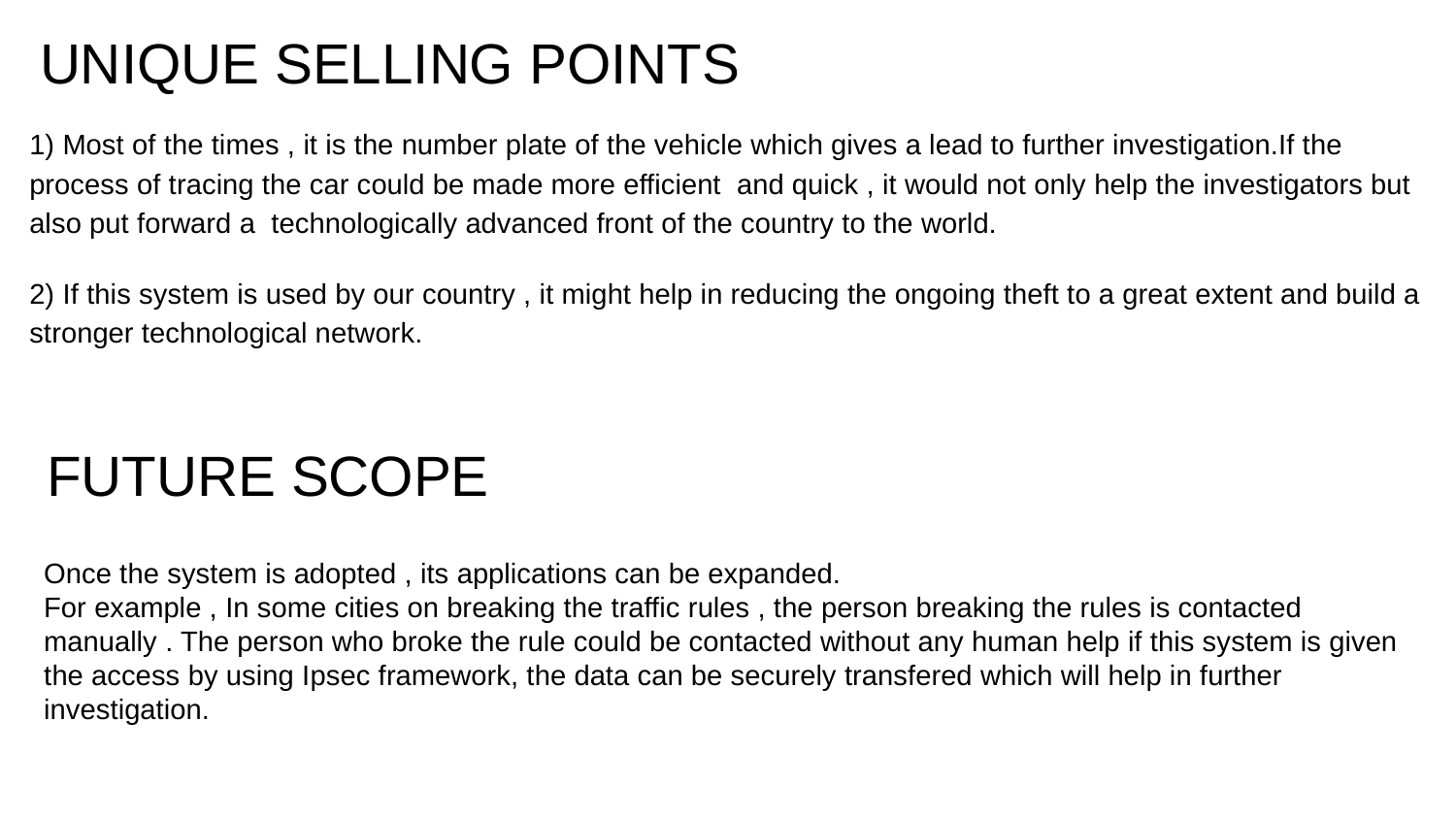

# UNIQUE SELLING POINTS
1) Most of the times , it is the number plate of the vehicle which gives a lead to further investigation.If the process of tracing the car could be made more efficient  and quick , it would not only help the investigators but also put forward a  technologically advanced front of the country to the world.
2) If this system is used by our country , it might help in reducing the ongoing theft to a great extent and build a stronger technological network.
FUTURE SCOPE
Once the system is adopted , its applications can be expanded.
For example , In some cities on breaking the traffic rules , the person breaking the rules is contacted manually . The person who broke the rule could be contacted without any human help if this system is given the access by using Ipsec framework, the data can be securely transfered which will help in further investigation.